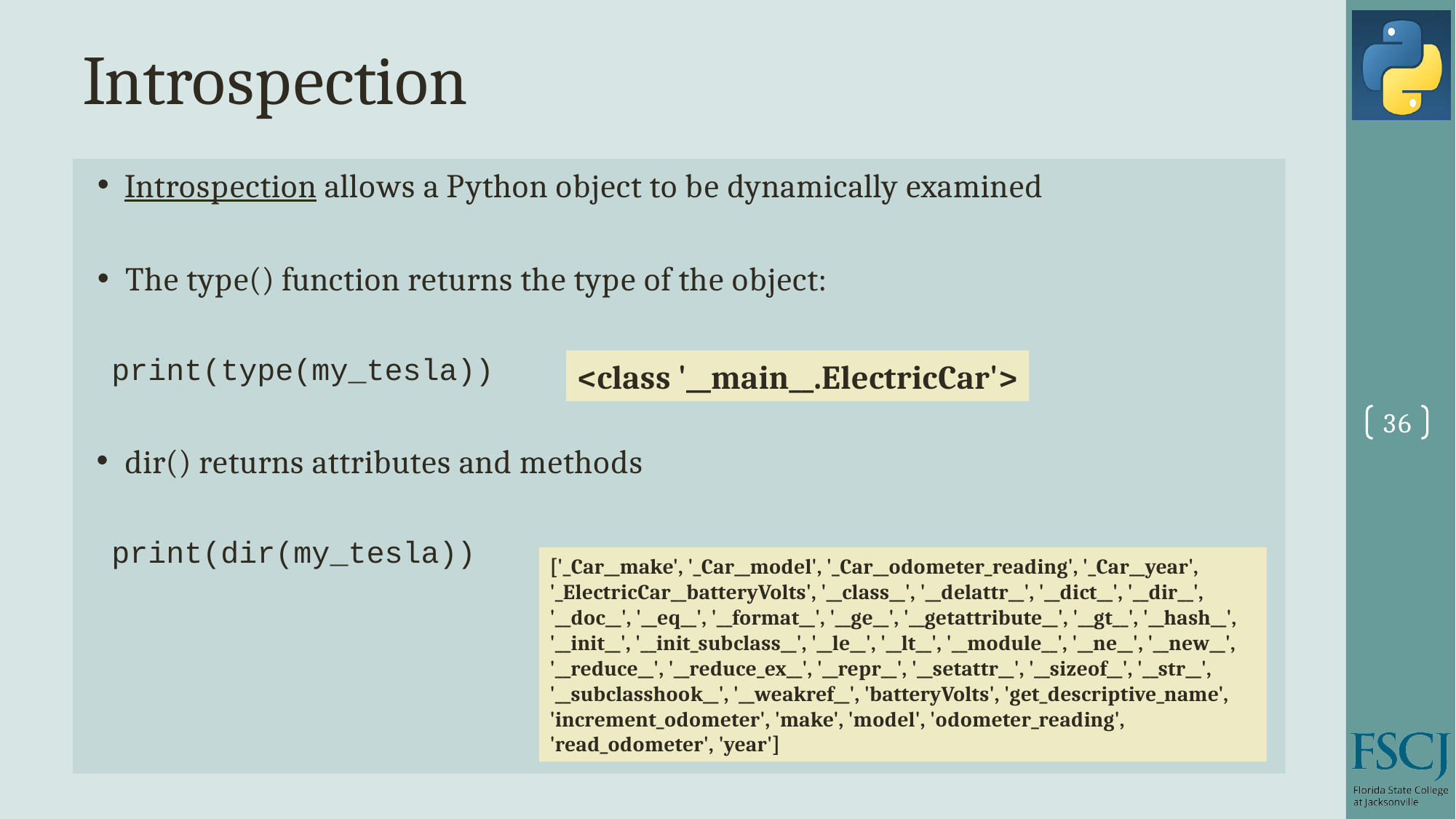

# Introspection
Introspection allows a Python object to be dynamically examined

The type() function returns the type of the object:

print(type(my_tesla))

dir() returns attributes and methods

print(dir(my_tesla))
<class '__main__.ElectricCar'>
36
['_Car__make', '_Car__model', '_Car__odometer_reading', '_Car__year', '_ElectricCar__batteryVolts', '__class__', '__delattr__', '__dict__', '__dir__', '__doc__', '__eq__', '__format__', '__ge__', '__getattribute__', '__gt__', '__hash__', '__init__', '__init_subclass__', '__le__', '__lt__', '__module__', '__ne__', '__new__', '__reduce__', '__reduce_ex__', '__repr__', '__setattr__', '__sizeof__', '__str__', '__subclasshook__', '__weakref__', 'batteryVolts', 'get_descriptive_name', 'increment_odometer', 'make', 'model', 'odometer_reading', 'read_odometer', 'year']